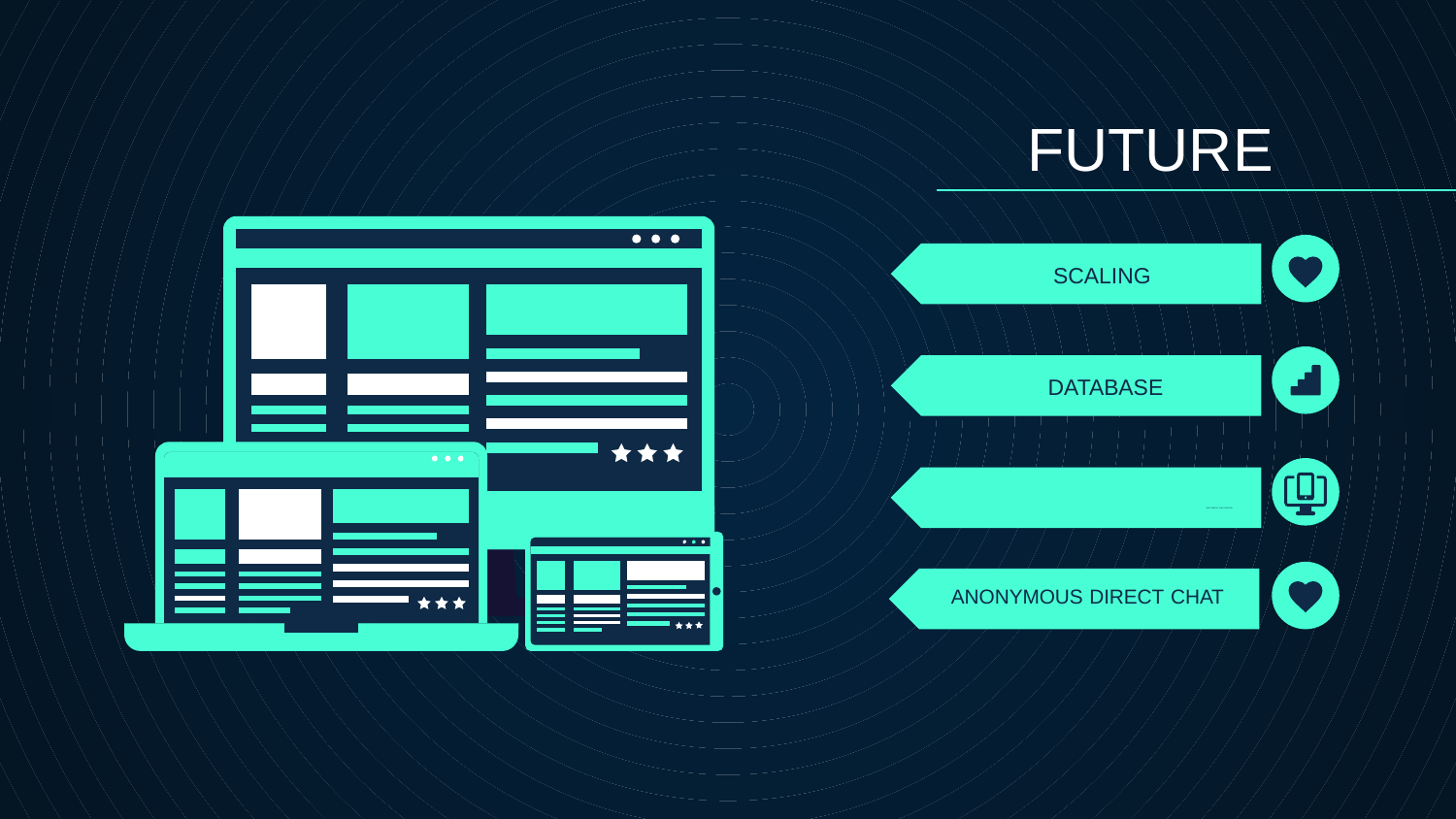

FUTURE

# SCALING

DATABASE

ADAPTABILITY AND UI DESIGN

ANONYMOUS DIRECT CHAT